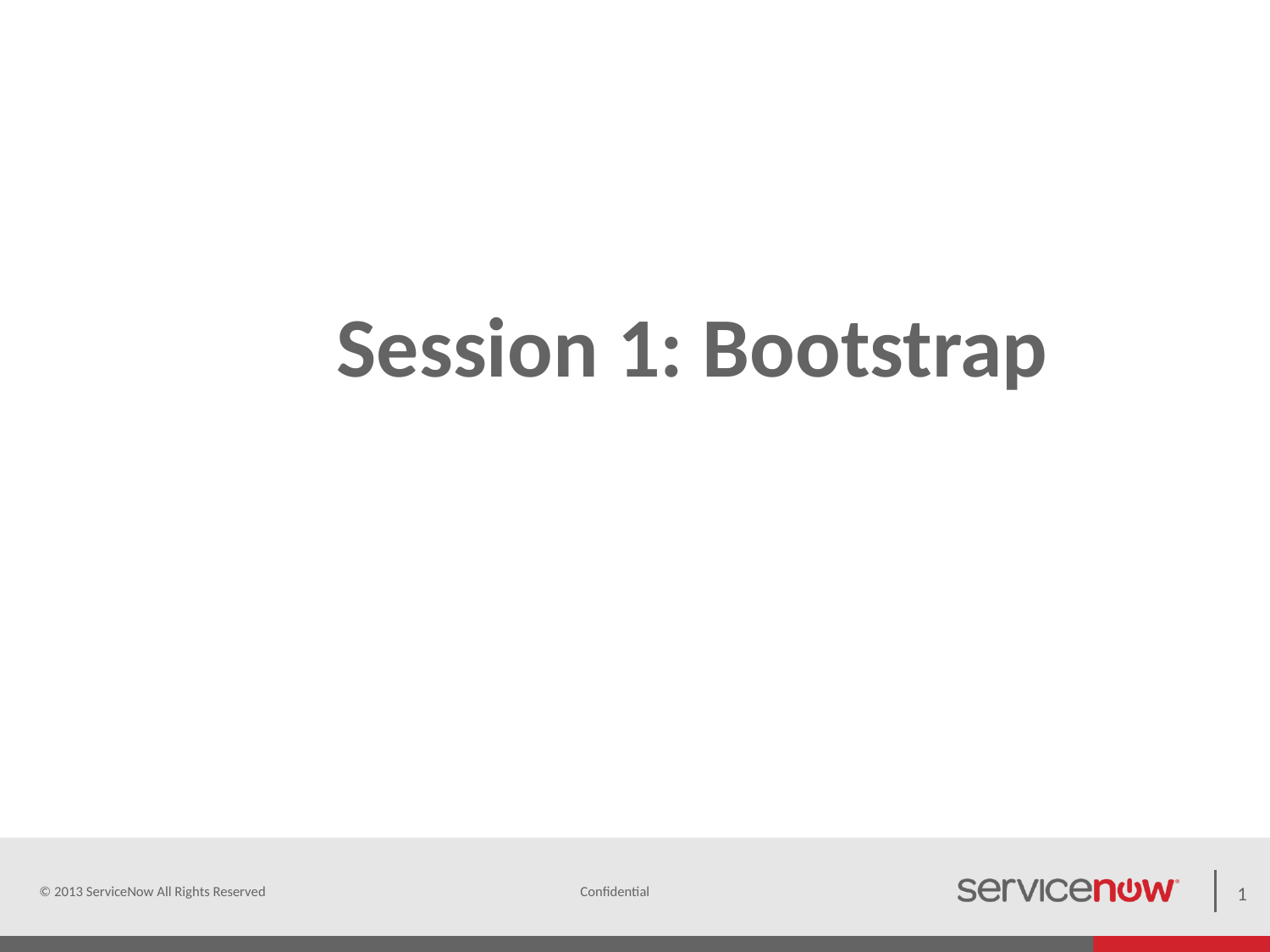

# Session 1: Bootstrap

© 2013 ServiceNow All Rights Reserved
1